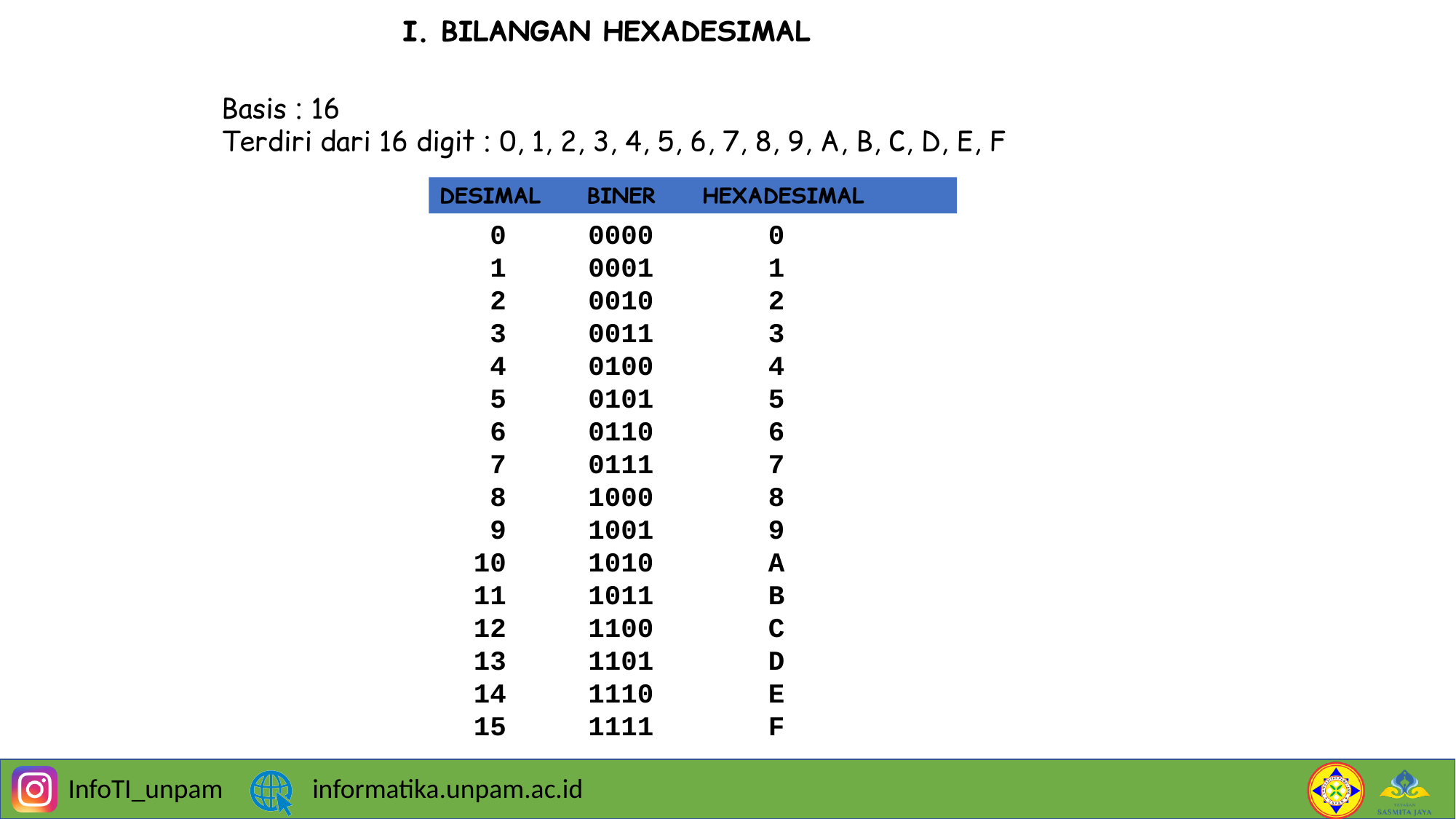

4
I. BILANGAN HEXADESIMAL
Basis : 16
Terdiri dari 16 digit : 0, 1, 2, 3, 4, 5, 6, 7, 8, 9, A, B, C, D, E, F
DESIMAL     BINER     HEXADESIMAL
 0     0000       0
 1     0001       1
 2     0010       2
 3     0011       3
 4     0100       4
 5     0101       5
 6     0110       6
 7     0111       7
 8     1000       8
 9     1001       9
10     1010       A
11     1011       B
12     1100       C
13     1101       D
14     1110       E
15     1111       F